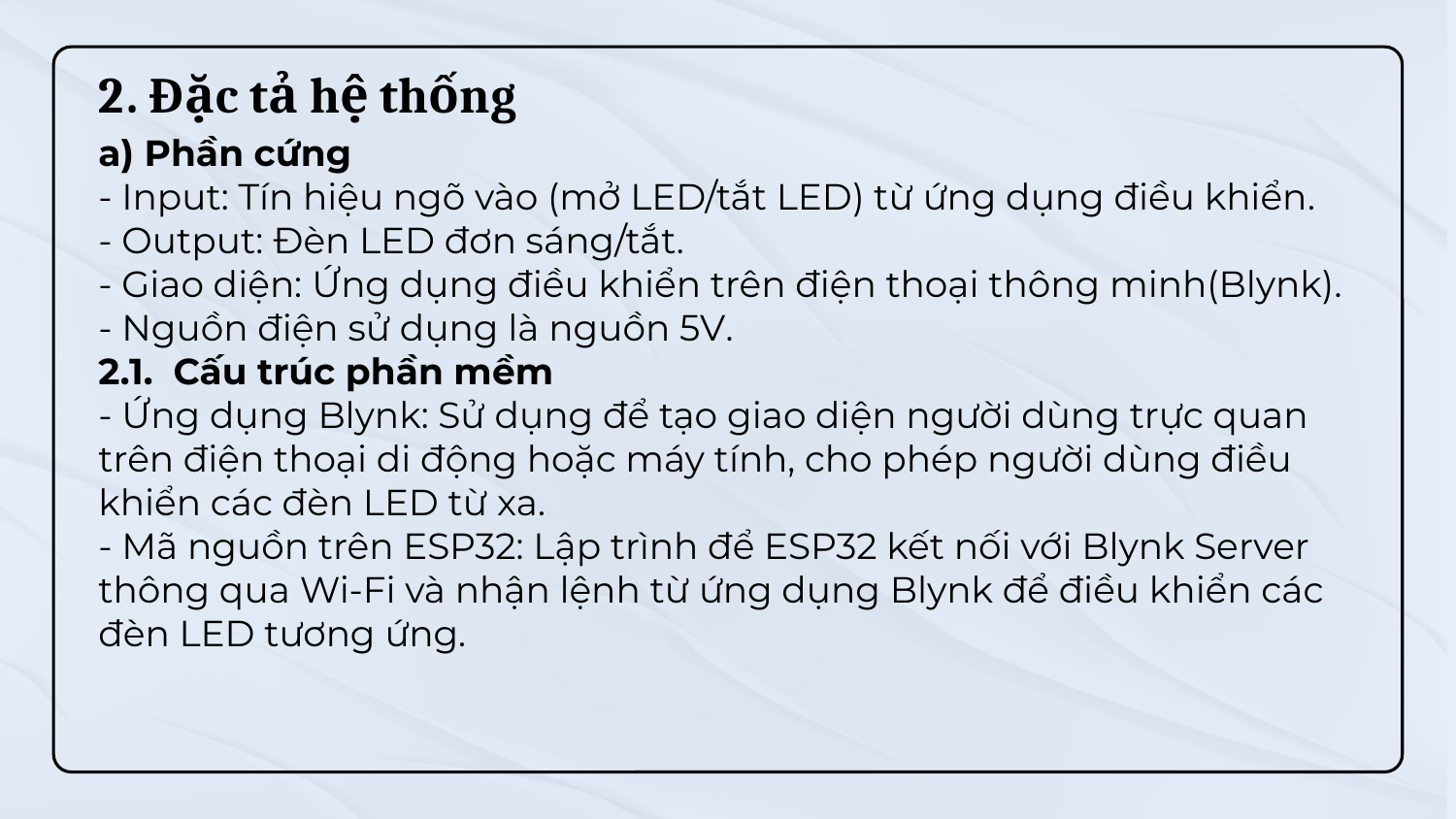

# 2. Đặc tả hệ thống
a) Phần cứng
- Input: Tín hiệu ngõ vào (mở LED/tắt LED) từ ứng dụng điều khiển.
- Output: Đèn LED đơn sáng/tắt.
- Giao diện: Ứng dụng điều khiển trên điện thoại thông minh(Blynk).
- Nguồn điện sử dụng là nguồn 5V.
2.1.  Cấu trúc phần mềm
- Ứng dụng Blynk: Sử dụng để tạo giao diện người dùng trực quan trên điện thoại di động hoặc máy tính, cho phép người dùng điều khiển các đèn LED từ xa.
- Mã nguồn trên ESP32: Lập trình để ESP32 kết nối với Blynk Server thông qua Wi-Fi và nhận lệnh từ ứng dụng Blynk để điều khiển các đèn LED tương ứng.